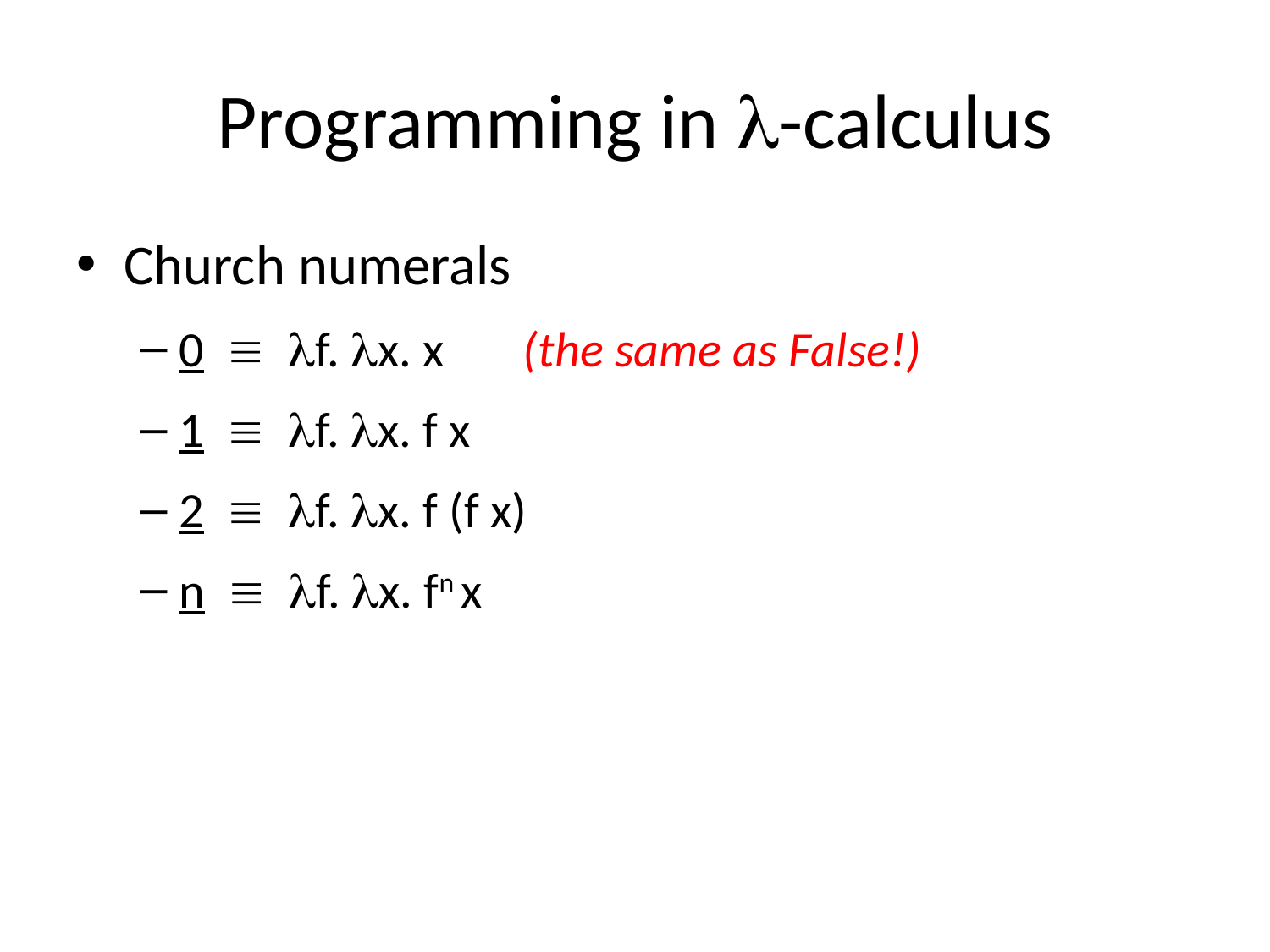

# Programming in λ-calculus
Church numerals
0  ≡  λf. λx. x       (the same as False!)
1  ≡  λf. λx. f x
2  ≡  λf. λx. f (f x)
n  ≡  λf. λx. fn x